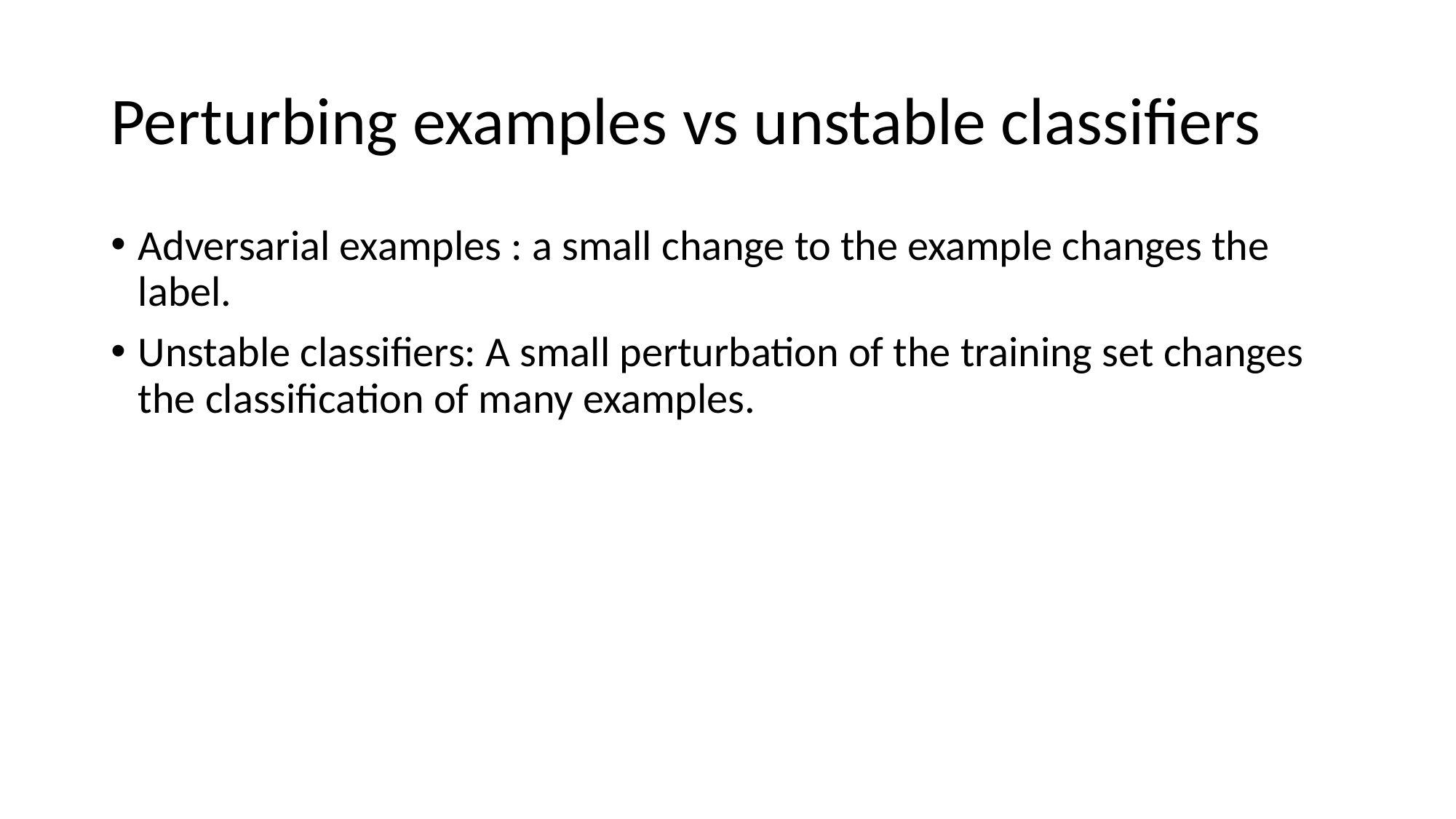

# Perturbing examples vs unstable classifiers
Adversarial examples : a small change to the example changes the label.
Unstable classifiers: A small perturbation of the training set changes the classification of many examples.